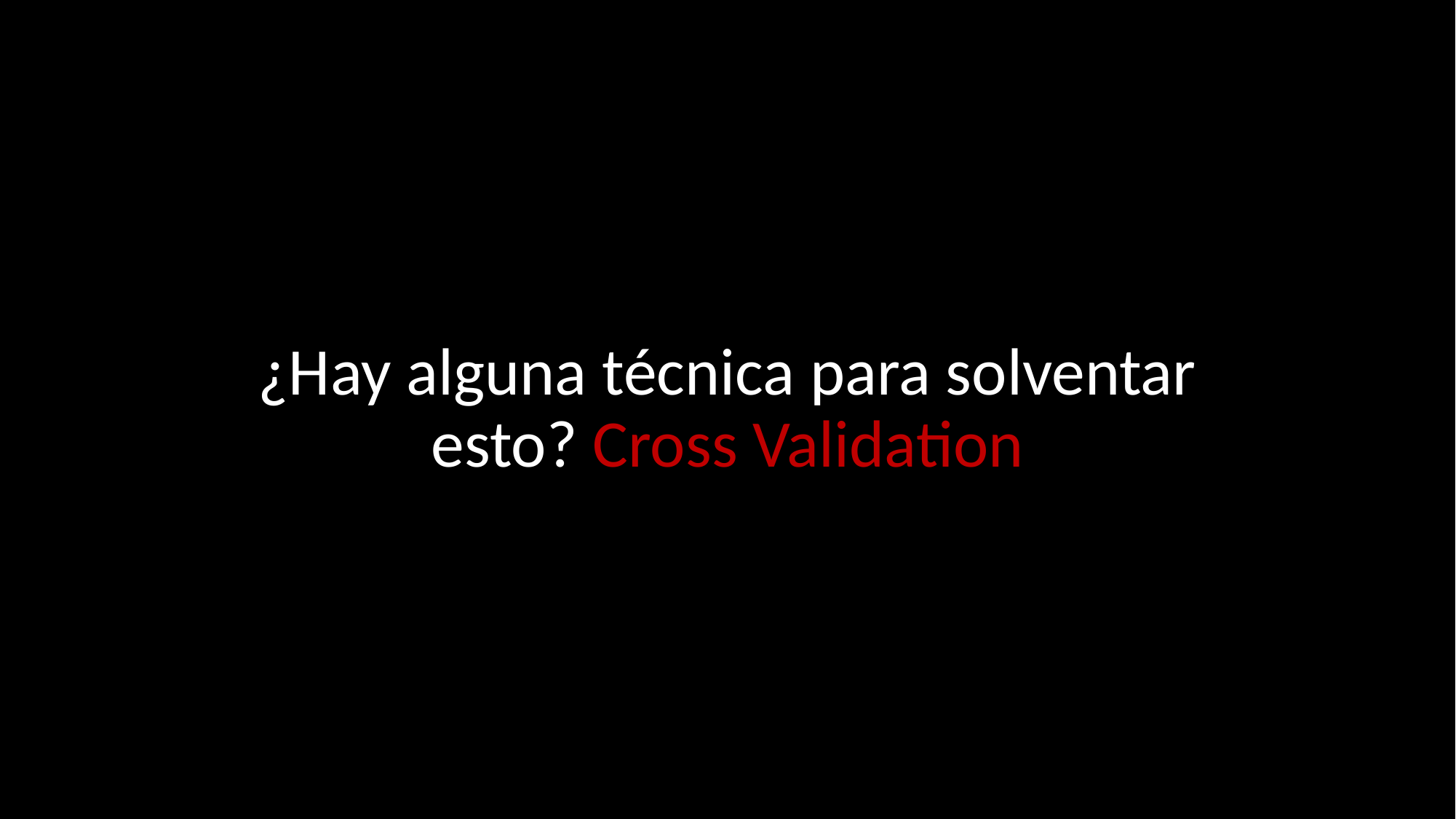

# ¿Hay alguna técnica para solventar esto? Cross Validation